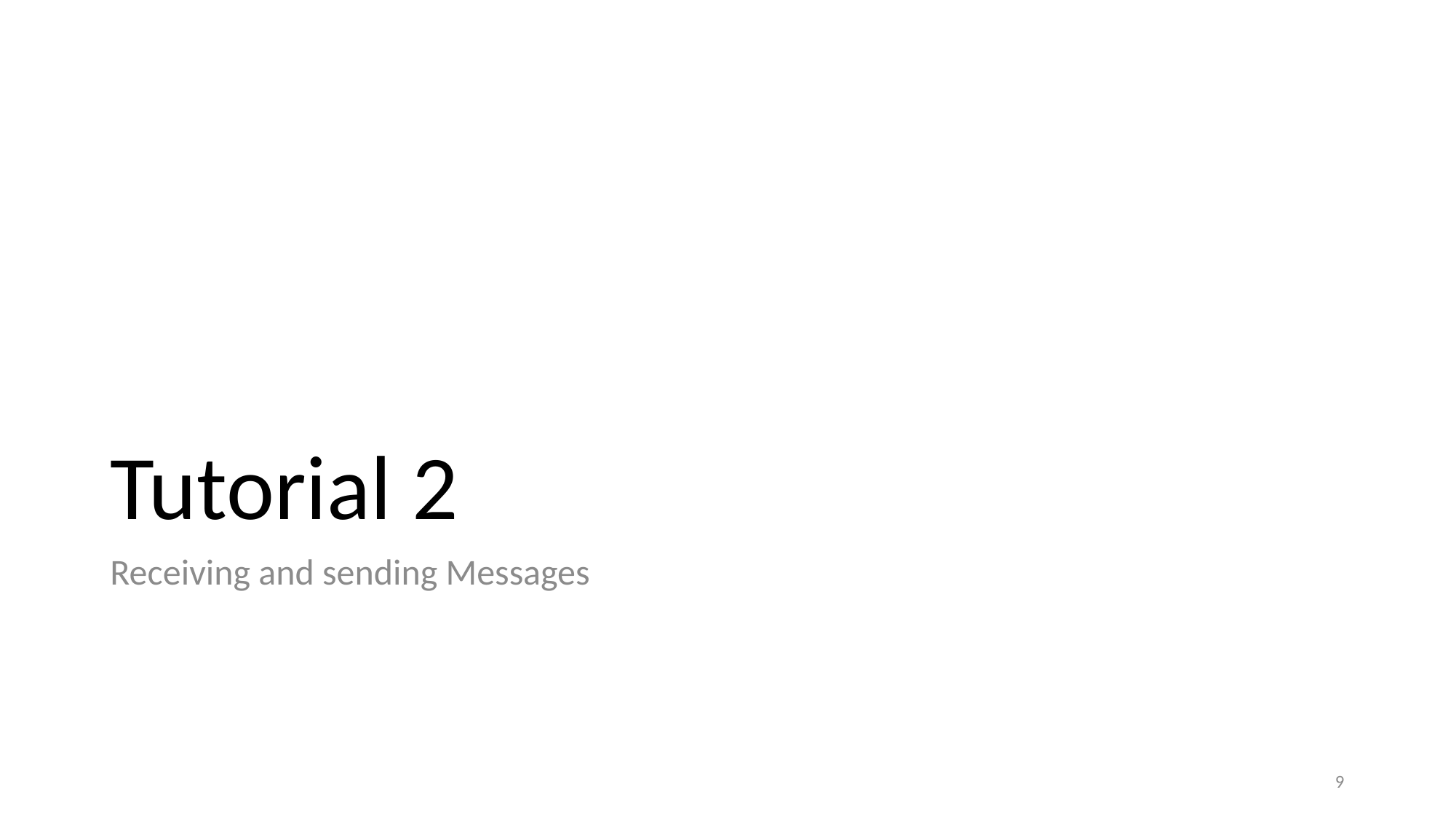

# Tutorial 2
Receiving and sending Messages
9